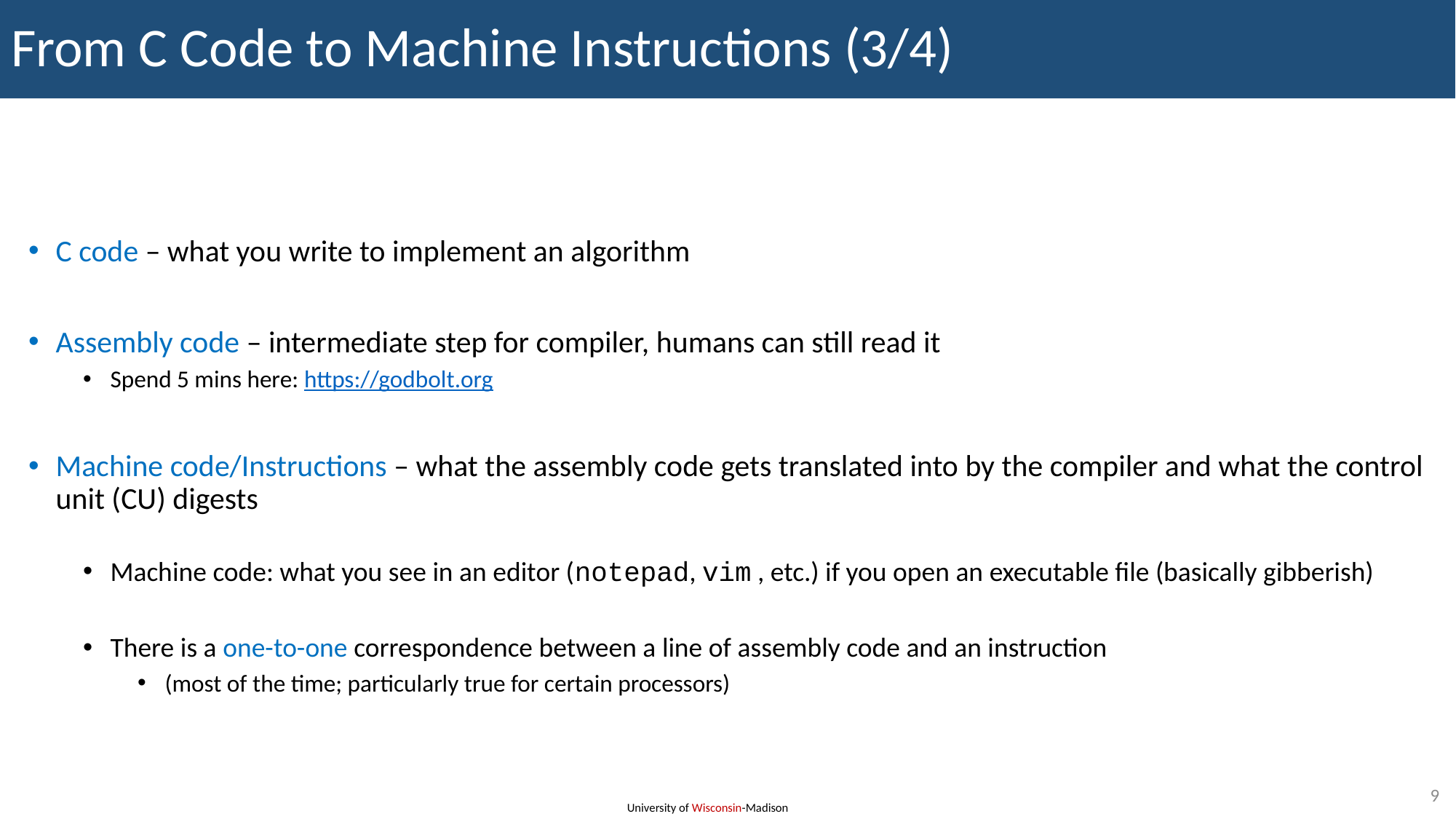

# From C Code to Machine Instructions (3/4)

C code – what you write to implement an algorithm

Assembly code – intermediate step for compiler, humans can still read it
Spend 5 mins here: https://godbolt.org

Machine code/Instructions – what the assembly code gets translated into by the compiler and what the control unit (CU) digests

Machine code: what you see in an editor (notepad, vim , etc.) if you open an executable file (basically gibberish)
There is a one-to-one correspondence between a line of assembly code and an instruction
(most of the time; particularly true for certain processors)

9